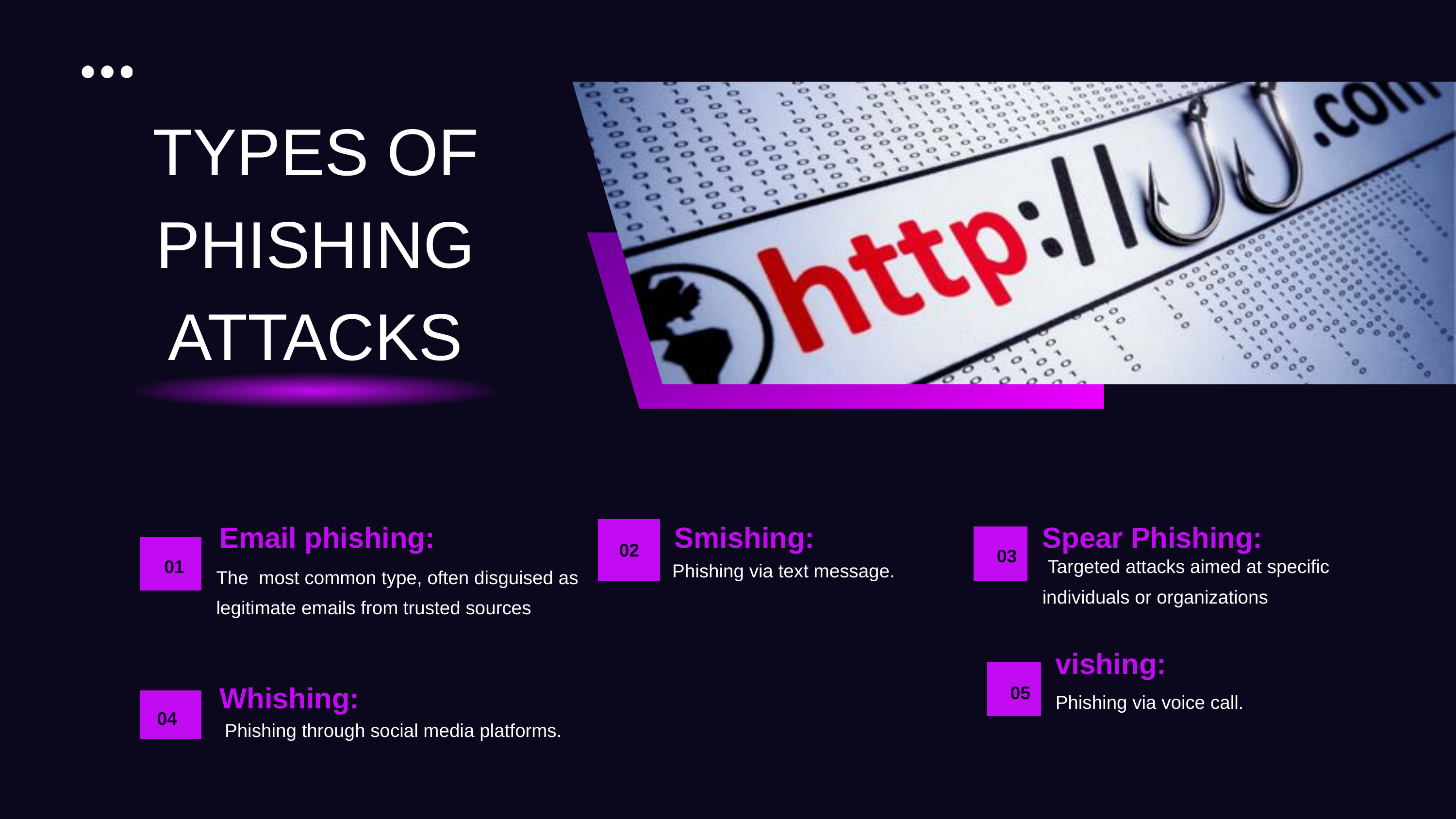

TYPES OF PHISHING ATTACKS

Email phishing:
Smishing:
Spear Phishing:

02

03
 Targeted attacks aimed at specific individuals or organizations
 Phishing via text message.
01
The  most common type, often disguised as legitimate emails from trusted sources
vishing:

Whishing:
05
Phishing via voice call.

04
 Phishing through social media platforms.